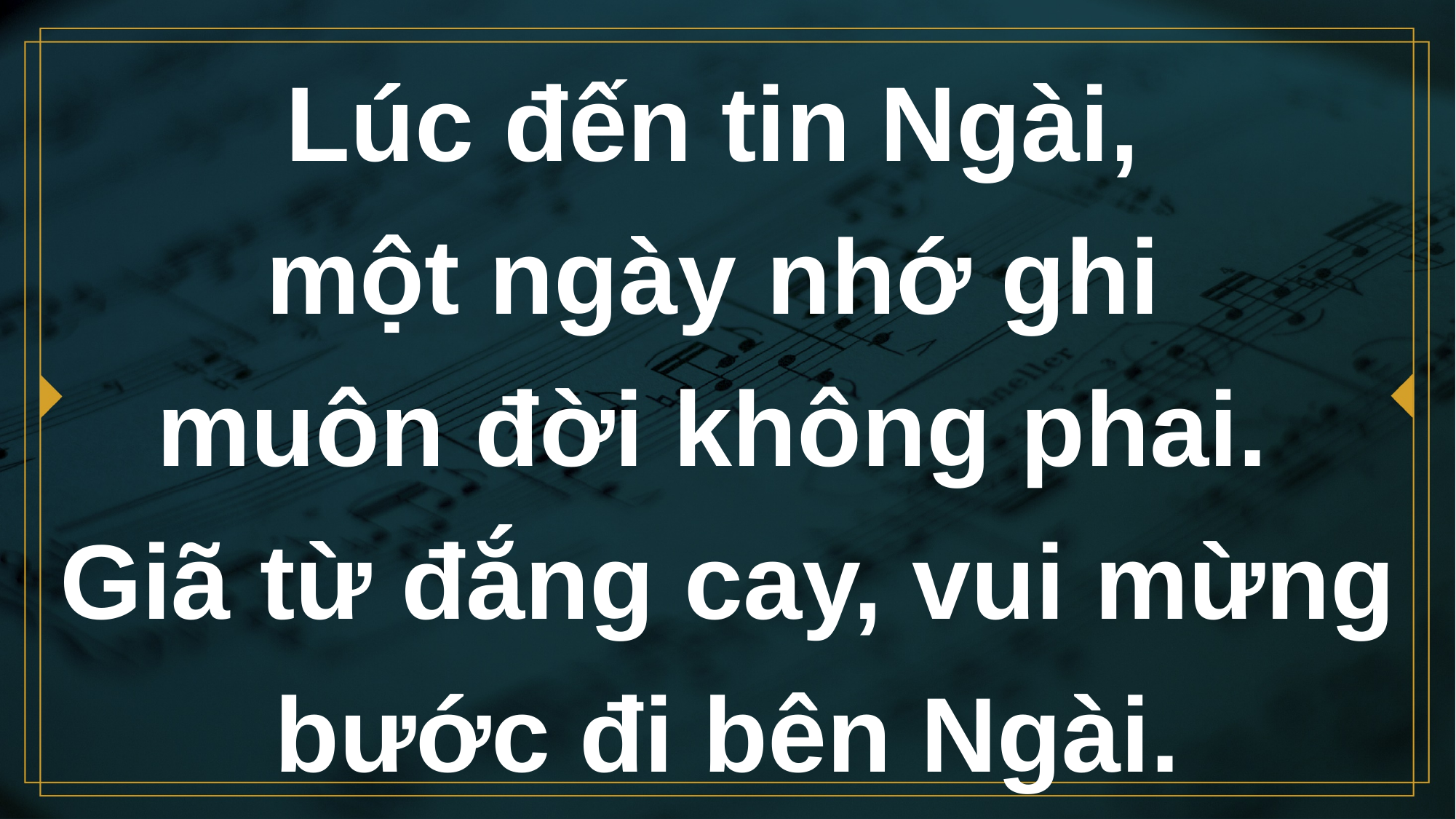

# Lúc đến tin Ngài, một ngày nhớ ghi muôn đời không phai. Giã từ đắng cay, vui mừng bước đi bên Ngài.